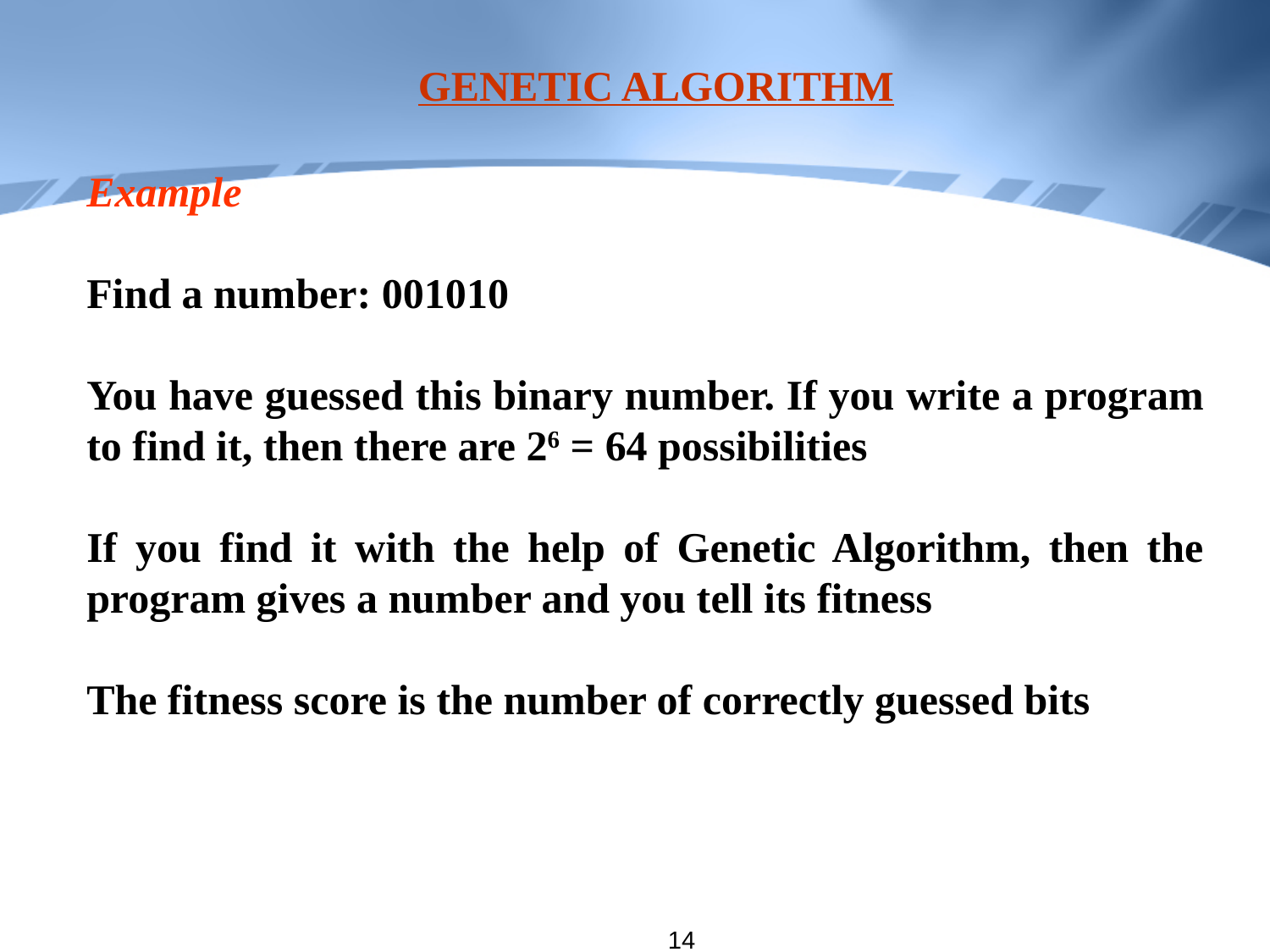

GENETIC ALGORITHM
Example

Find a number: 001010

You have guessed this binary number. If you write a program to find it, then there are 26 = 64 possibilities

If you find it with the help of Genetic Algorithm, then the program gives a number and you tell its fitness

The fitness score is the number of correctly guessed bits
14